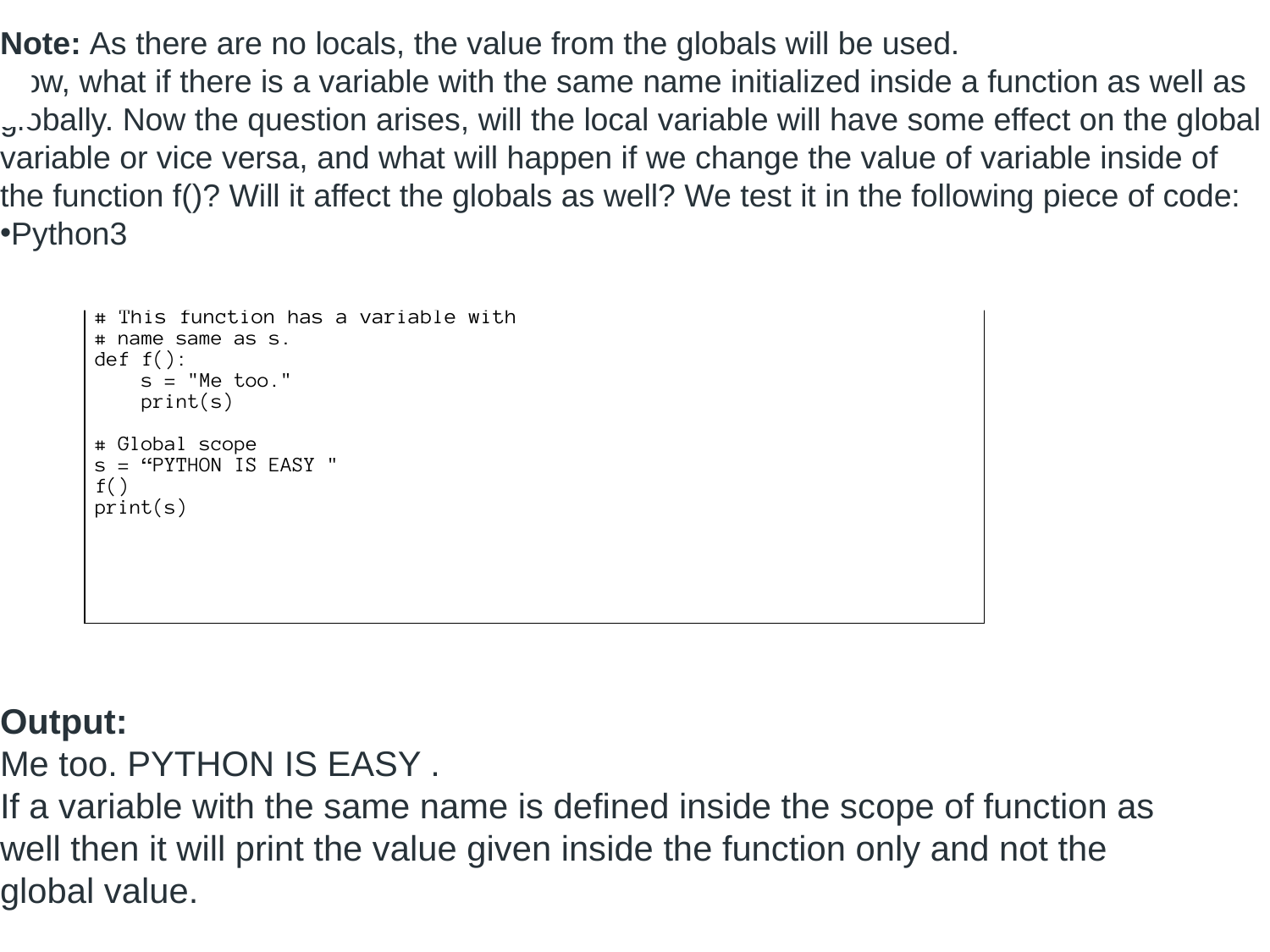

Note: As there are no locals, the value from the globals will be used.
Now, what if there is a variable with the same name initialized inside a function as well as globally. Now the question arises, will the local variable will have some effect on the global variable or vice versa, and what will happen if we change the value of variable inside of the function f()? Will it affect the globals as well? We test it in the following piece of code:
Python3

| # This function has a variable with # name same as s. def f():     s = "Me too."     print(s)   # Global scope s = “PYTHON IS EASY " f() print(s) |
| --- |
Output:
Me too. PYTHON IS EASY .
If a variable with the same name is defined inside the scope of function as well then it will print the value given inside the function only and not the global value.